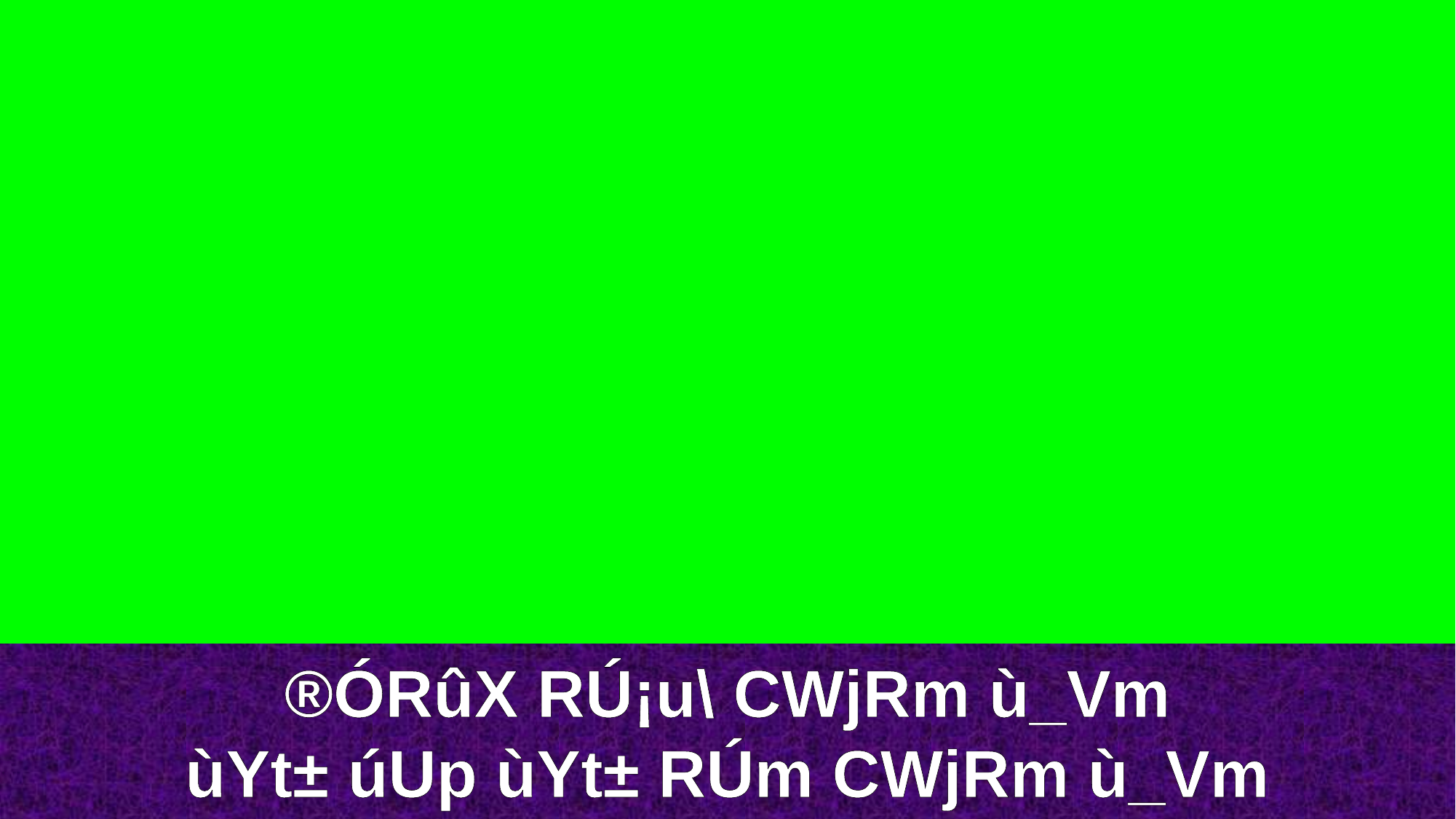

®ÓRûX RÚ¡u\ CWjRm ù_Vm
ùYt± úUp ùYt± RÚm CWjRm ù_Vm